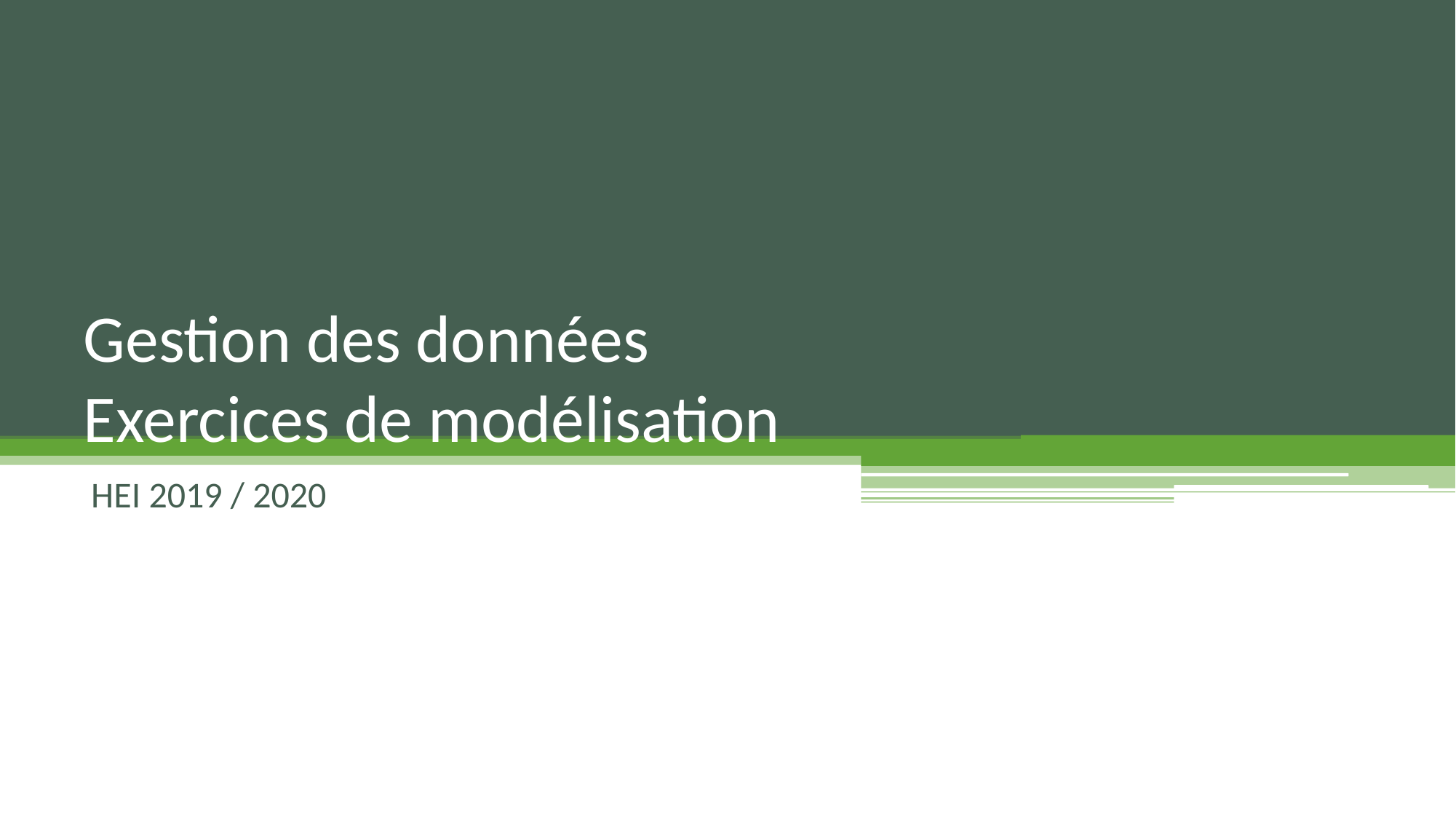

# Gestion des données Exercices de modélisation
HEI 2019 / 2020